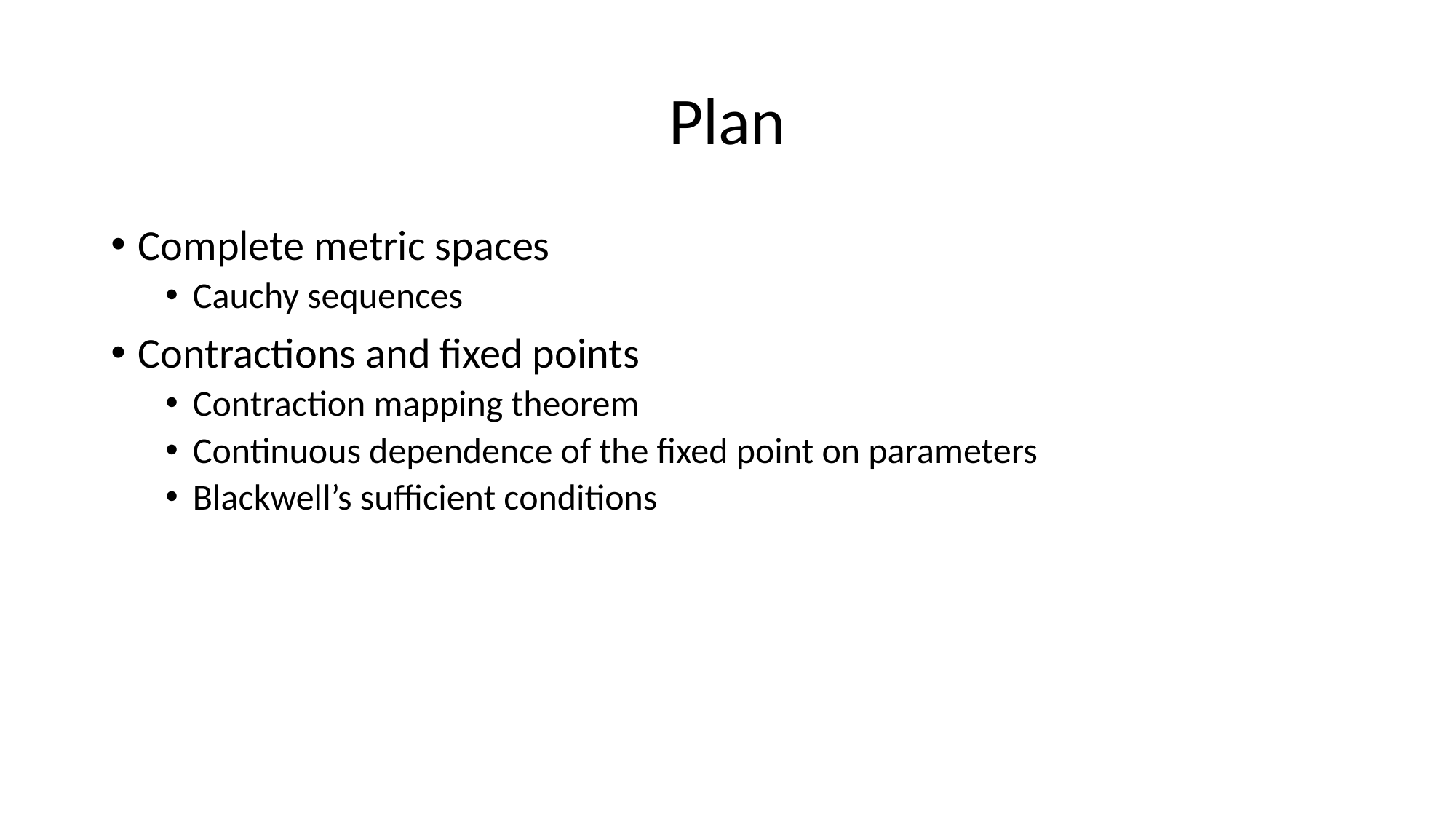

# Plan
Complete metric spaces
Cauchy sequences
Contractions and fixed points
Contraction mapping theorem
Continuous dependence of the fixed point on parameters
Blackwell’s sufficient conditions